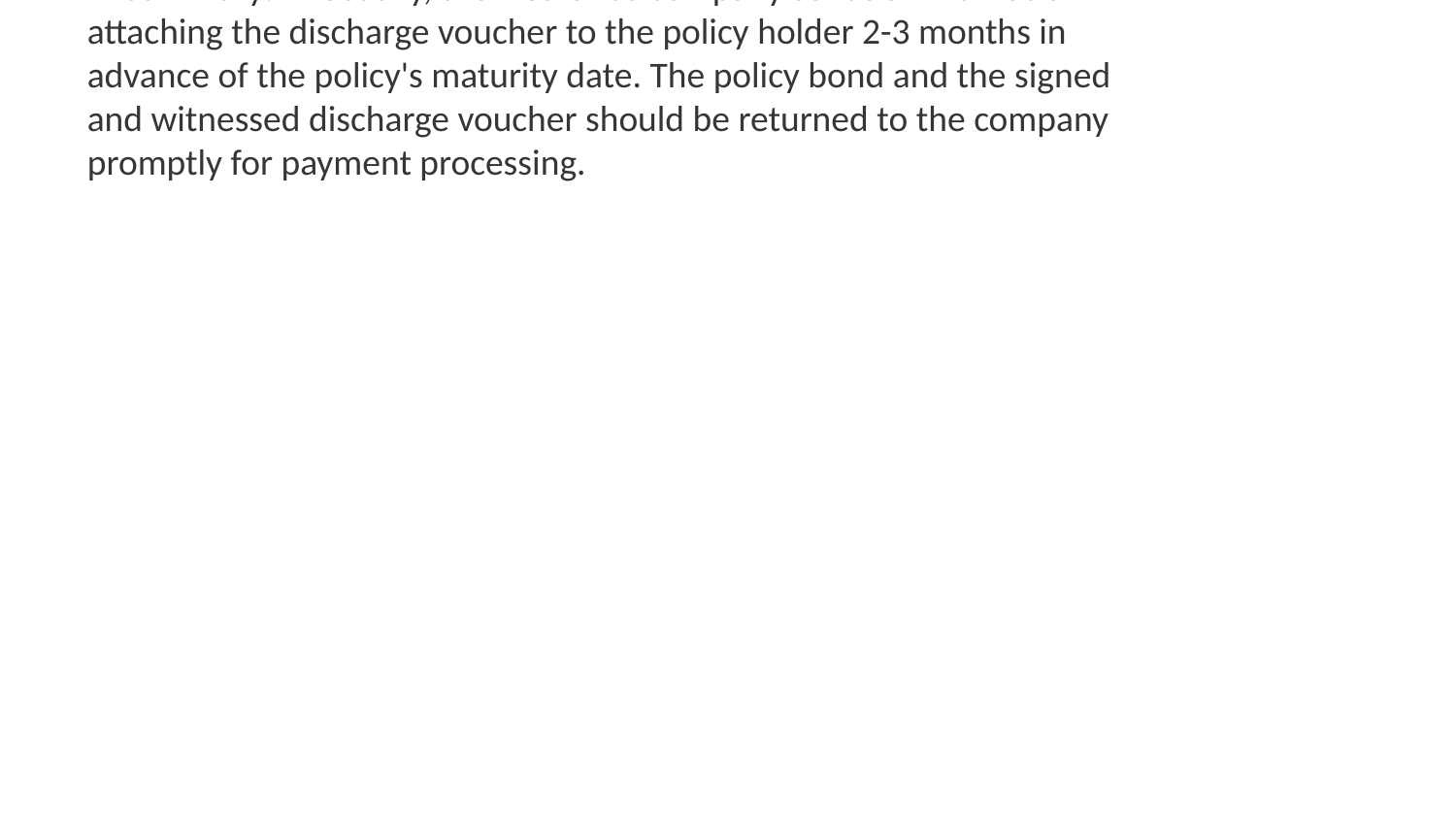

**Topic:** Maturity Claim Procedure
**Summary:** Usually, the insurance company sends an intimation attaching the discharge voucher to the policy holder 2-3 months in advance of the policy's maturity date. The policy bond and the signed and witnessed discharge voucher should be returned to the company promptly for payment processing.